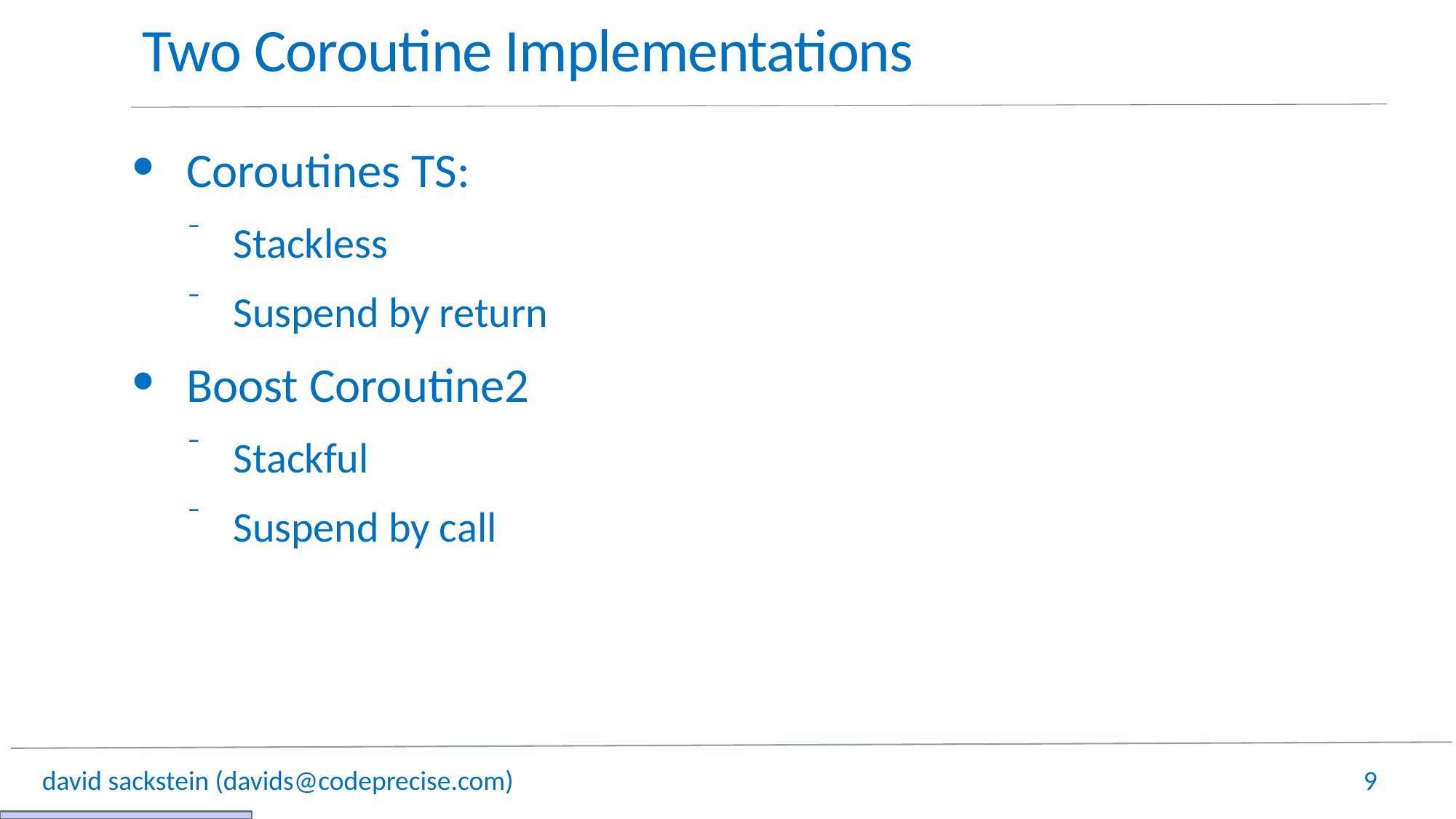

# Two Coroutine Implementations
Coroutines TS:
Stackless
Suspend by return
Boost Coroutine2
Stackful
Suspend by call